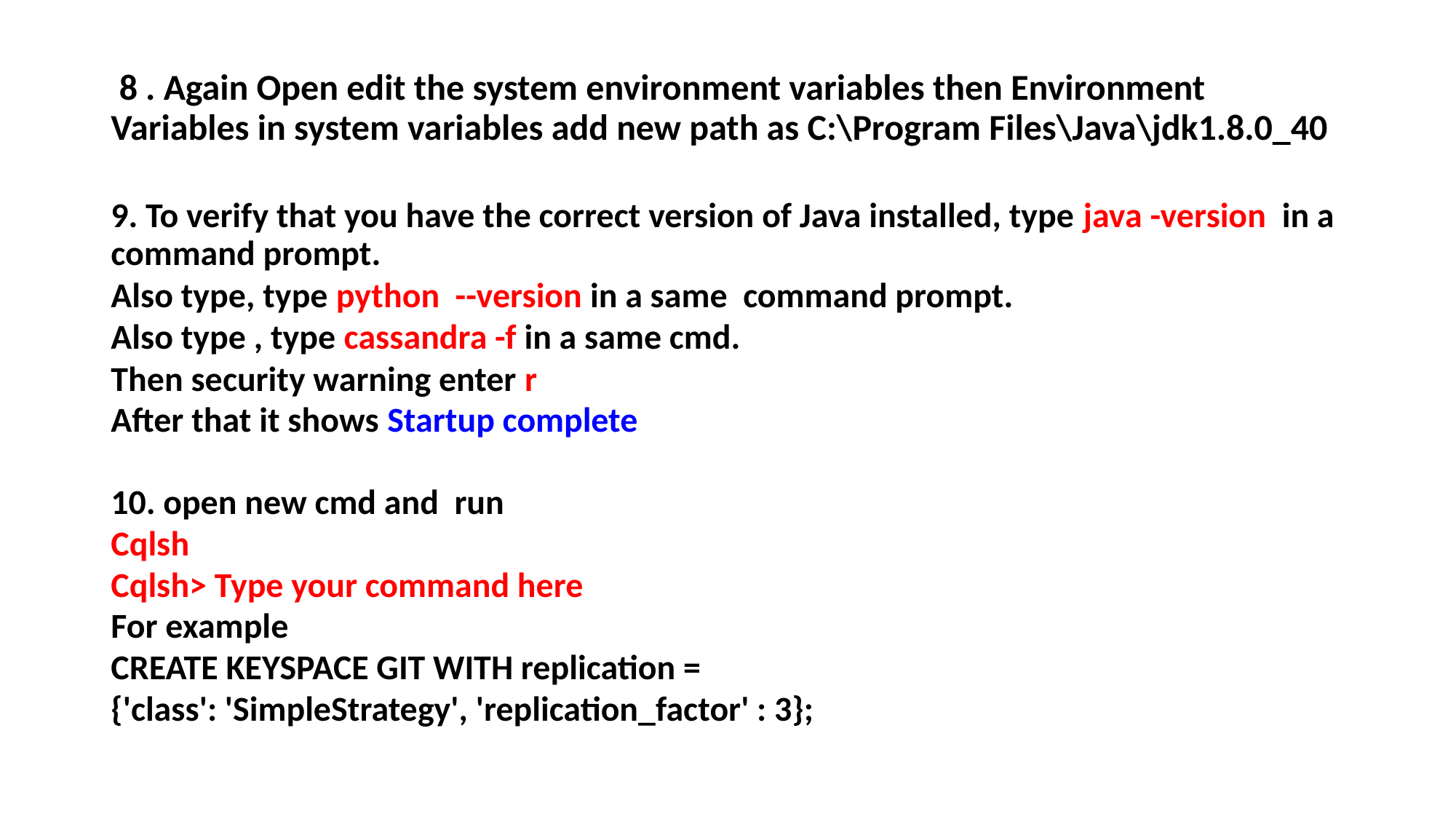

# 8 . Again Open edit the system environment variables then Environment  Variables in system variables add new path as C:\Program Files\Java\jdk1.8.0_40
9. To verify that you have the correct version of Java installed, type java -version  in a command prompt.
Also type, type python  --version in a same  command prompt.
Also type , type cassandra -f in a same cmd.
Then security warning enter r
After that it shows Startup complete

10. open new cmd and  run
Cqlsh
Cqlsh> Type your command here
For example
CREATE KEYSPACE GIT WITH replication =
{'class': 'SimpleStrategy', 'replication_factor' : 3};